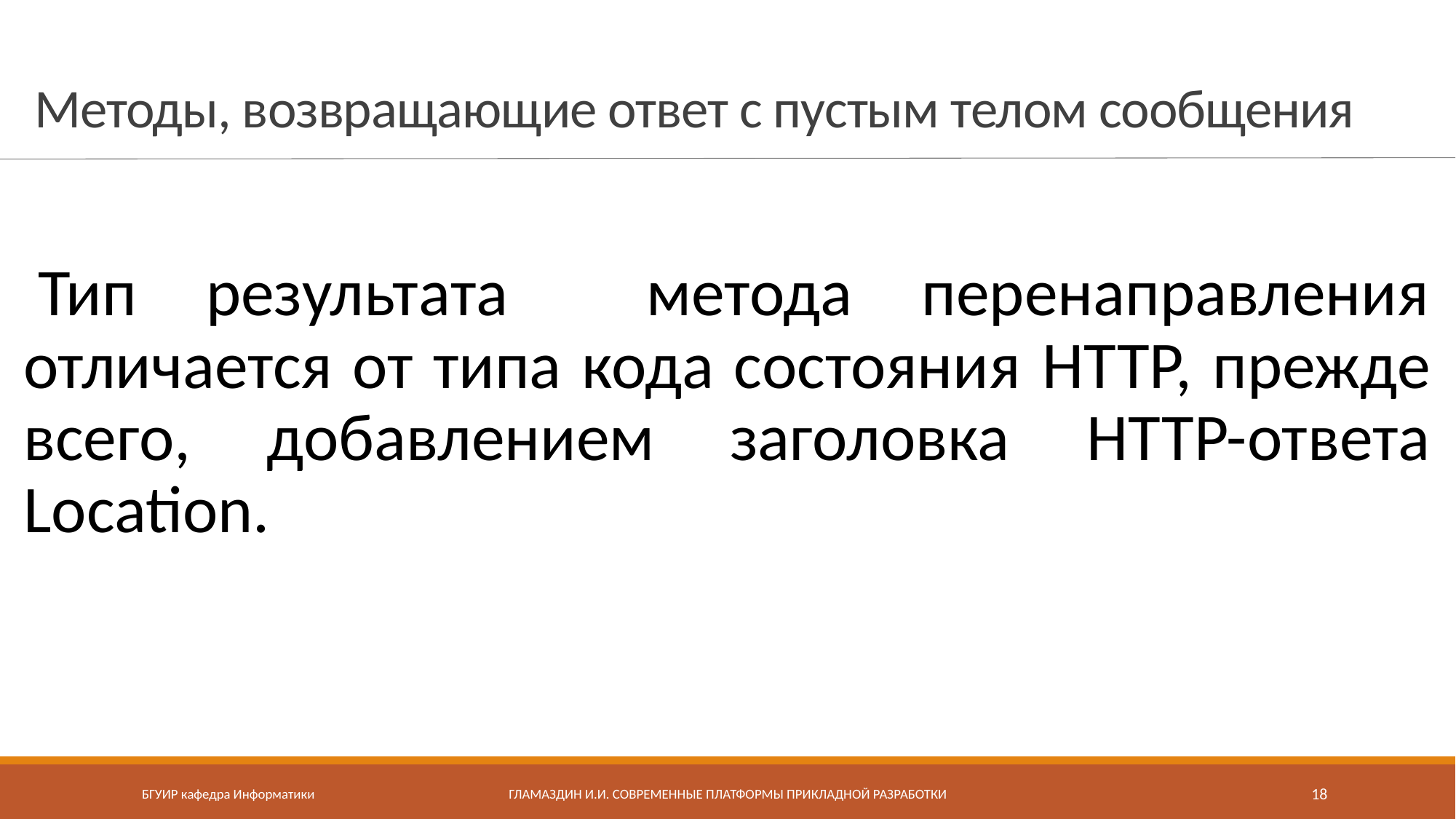

# Методы, возвращающие ответ с пустым телом сообщения

Тип результата  метода перенаправления отличается от типа кода состояния HTTP, прежде всего, добавлением заголовка HTTP-ответа Location.

БГУИР кафедра Информатики
Гламаздин И.И. Современные платформы прикладной разработки
18